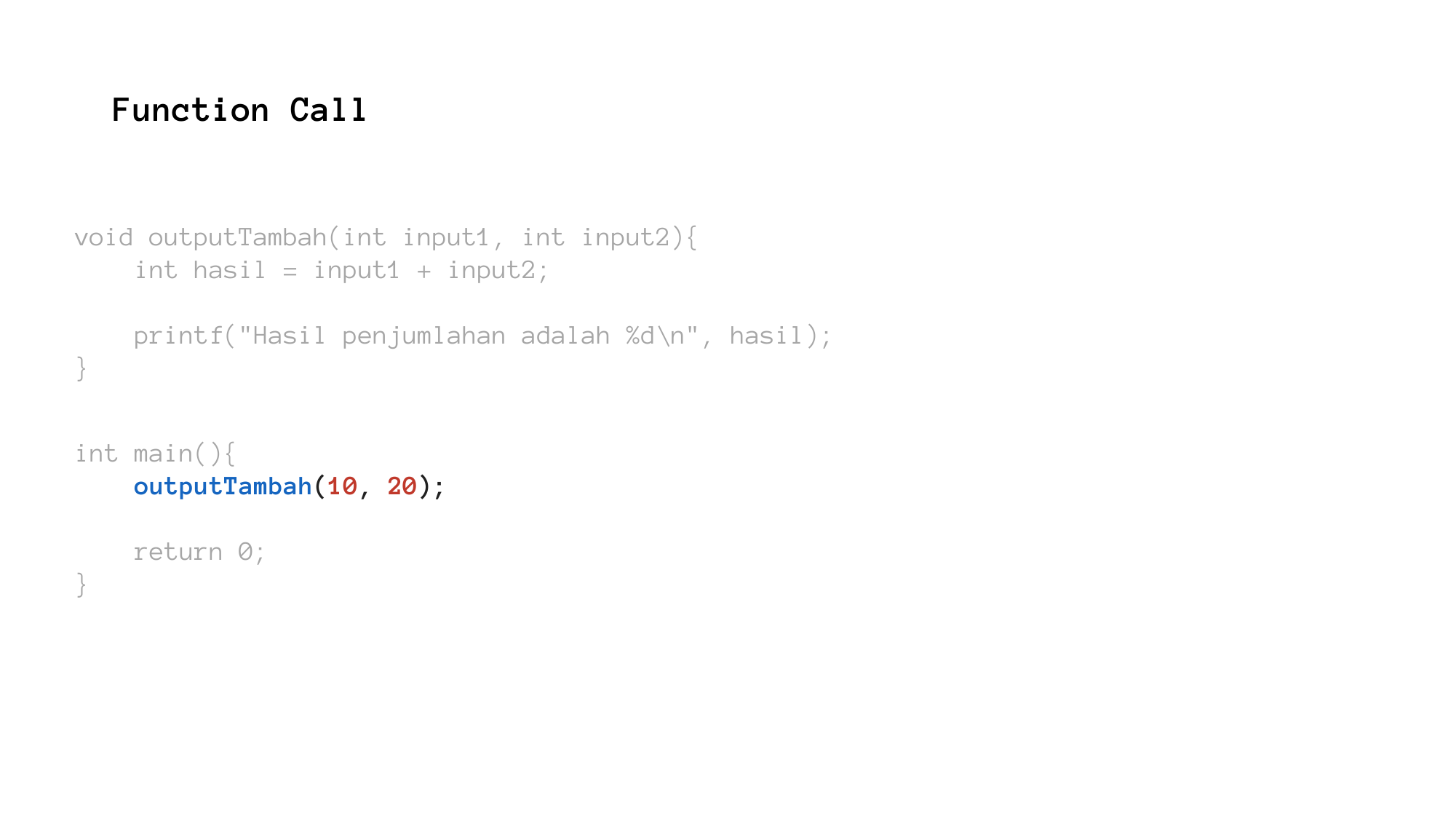

Function Call
void outputTambah(int input1, int input2){
    int hasil = input1 + input2;

    printf("Hasil penjumlahan adalah %d\n", hasil);
}
int main(){
    outputTambah(10, 20);
    return 0;
}